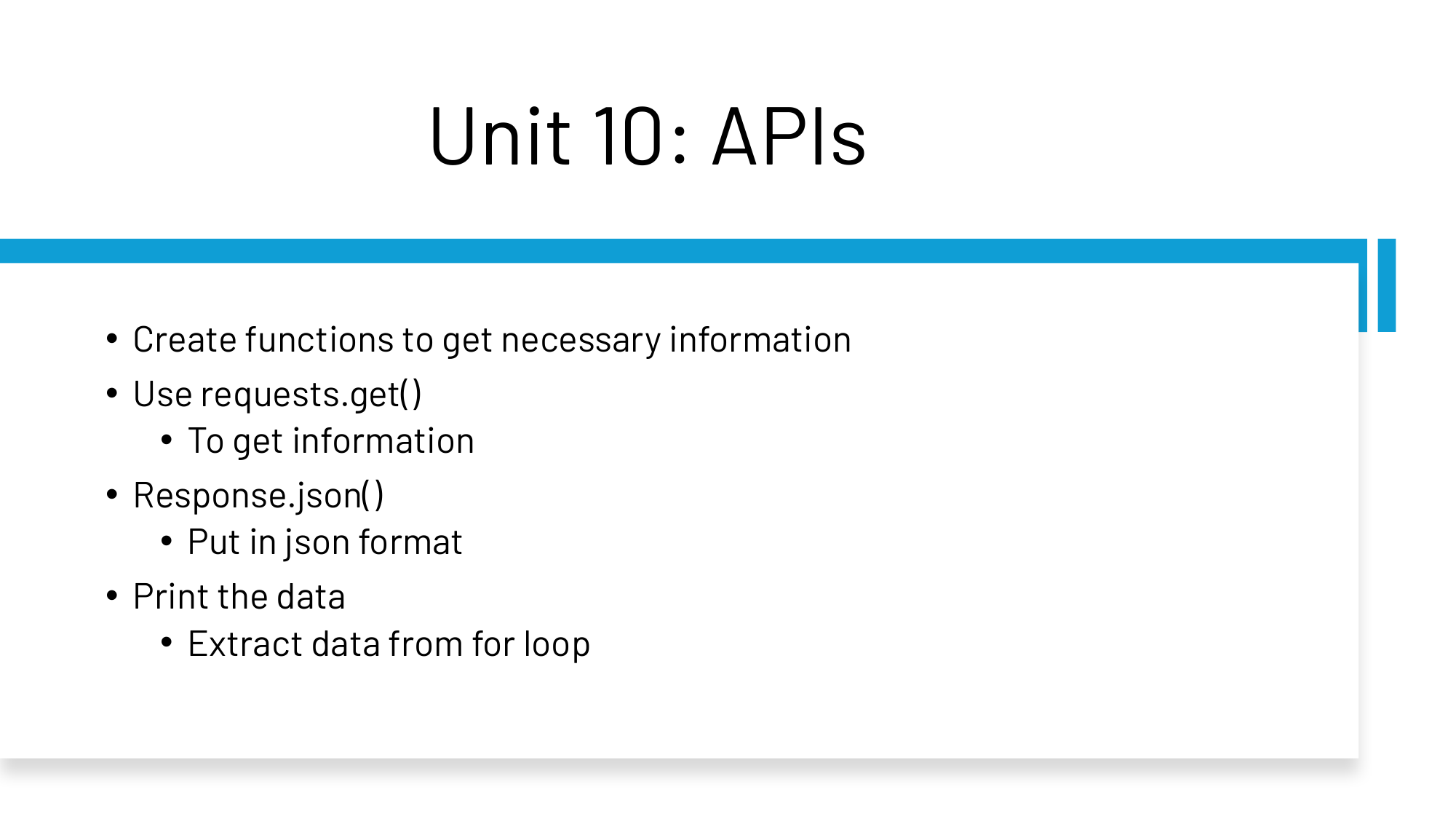

# Unit 10: APIs

Create functions to get necessary information
Use requests.get()
To get information
Response.json()
Put in json format
Print the data
Extract data from for loop